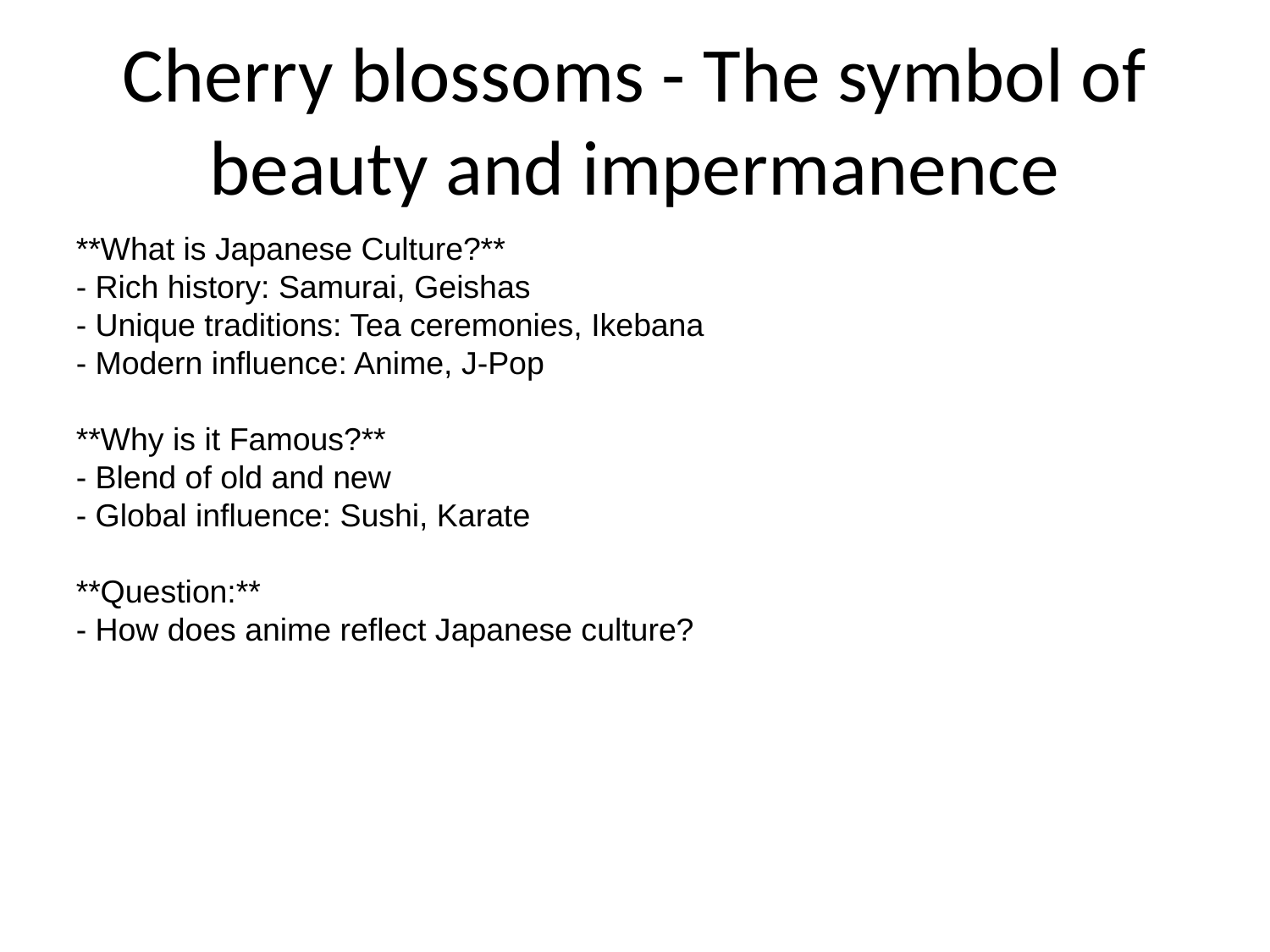

# Cherry blossoms - The symbol of beauty and impermanence
**What is Japanese Culture?**
- Rich history: Samurai, Geishas
- Unique traditions: Tea ceremonies, Ikebana
- Modern influence: Anime, J-Pop

**Why is it Famous?**
- Blend of old and new
- Global influence: Sushi, Karate

**Question:**
- How does anime reflect Japanese culture?